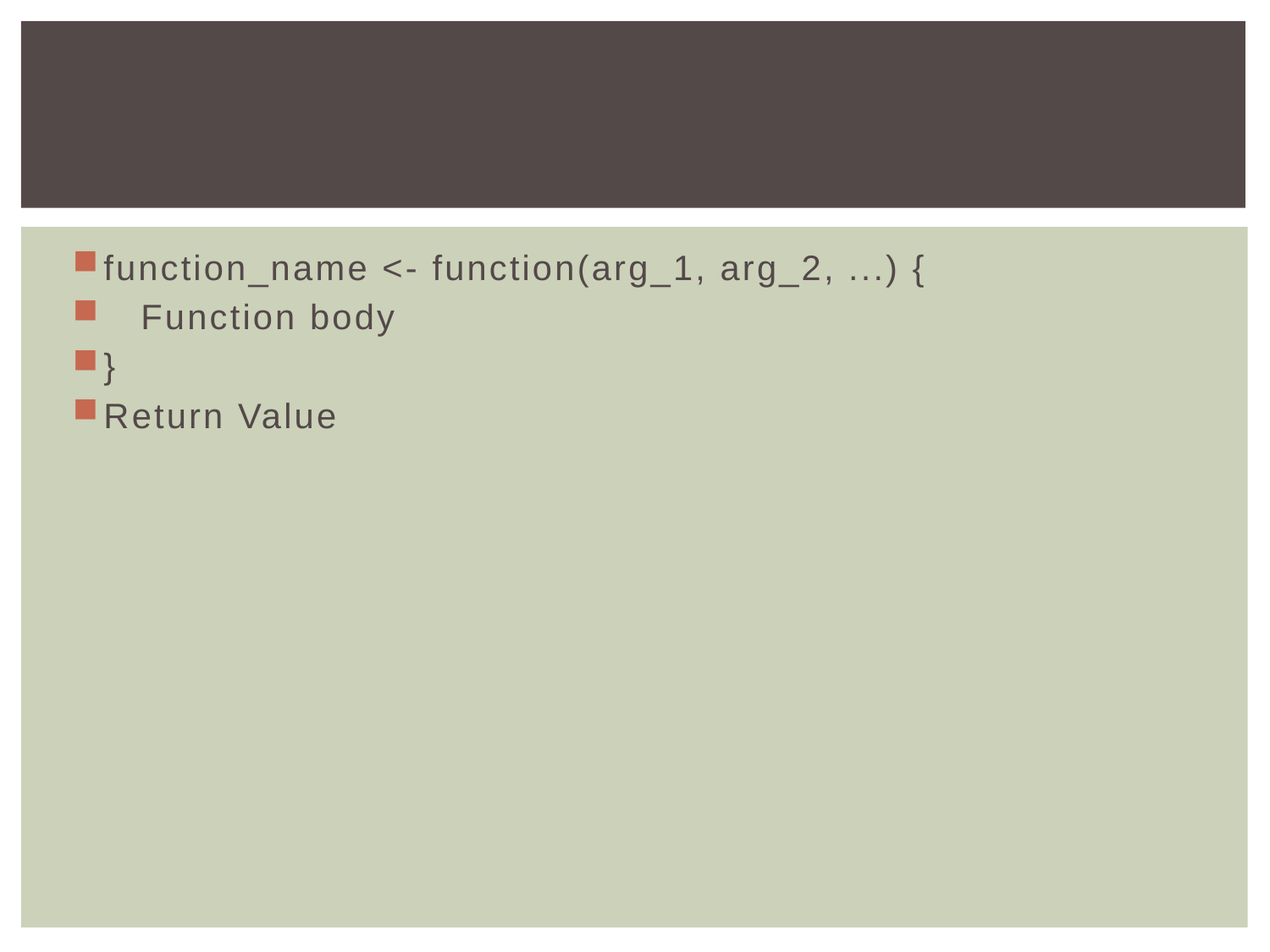

#
function_name <- function(arg_1, arg_2, ...) {
   Function body
}
Return Value